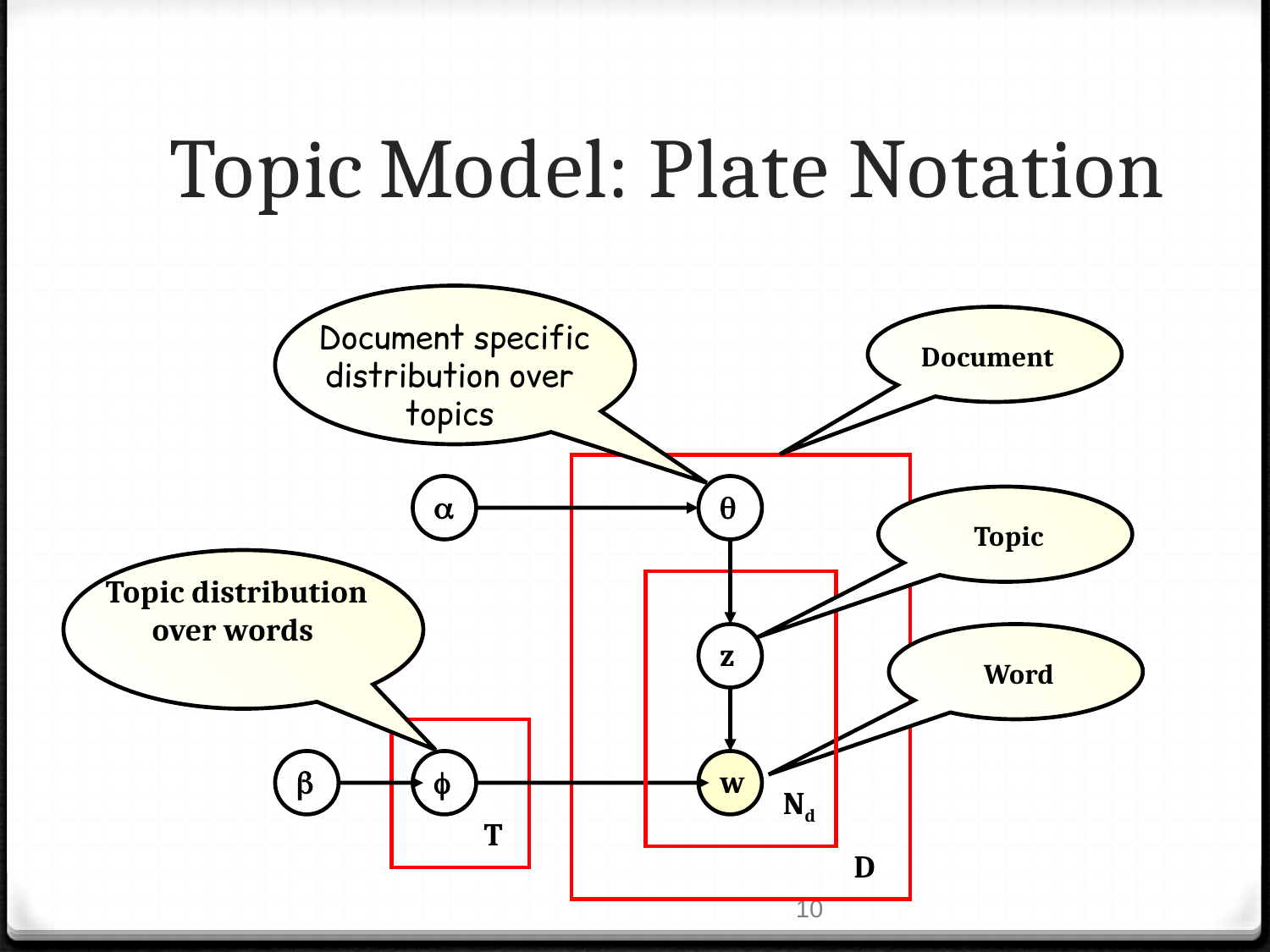

# Topic Model: Plate Notation

 Document specific distribution over topics

θ

 Document

 D

α

 Topic

z
Nd

 Topic distribution over words

φ
 T

 Word

w

β

10